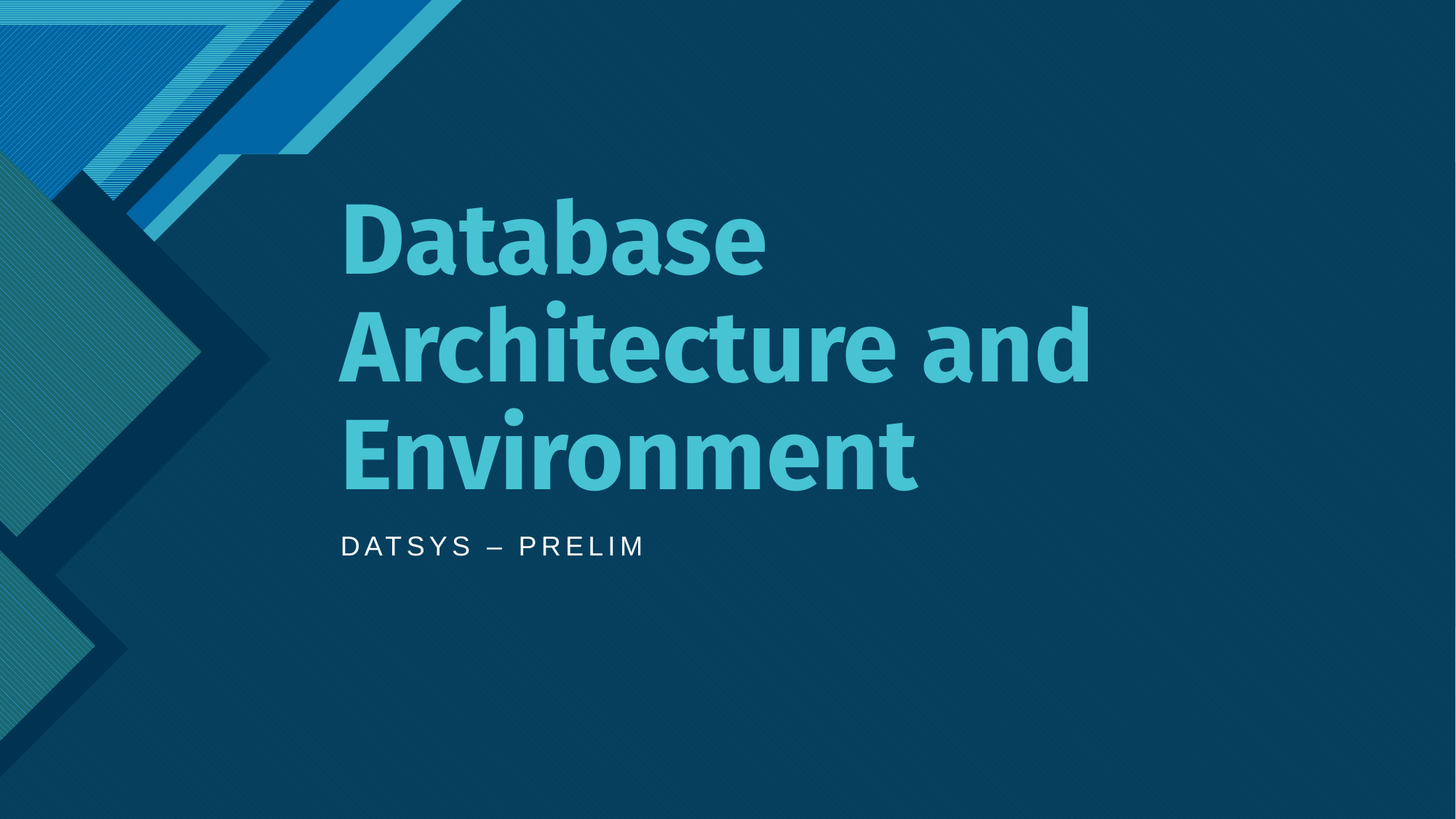

# Database Architecture and Environment
DATSYS – PRELIM